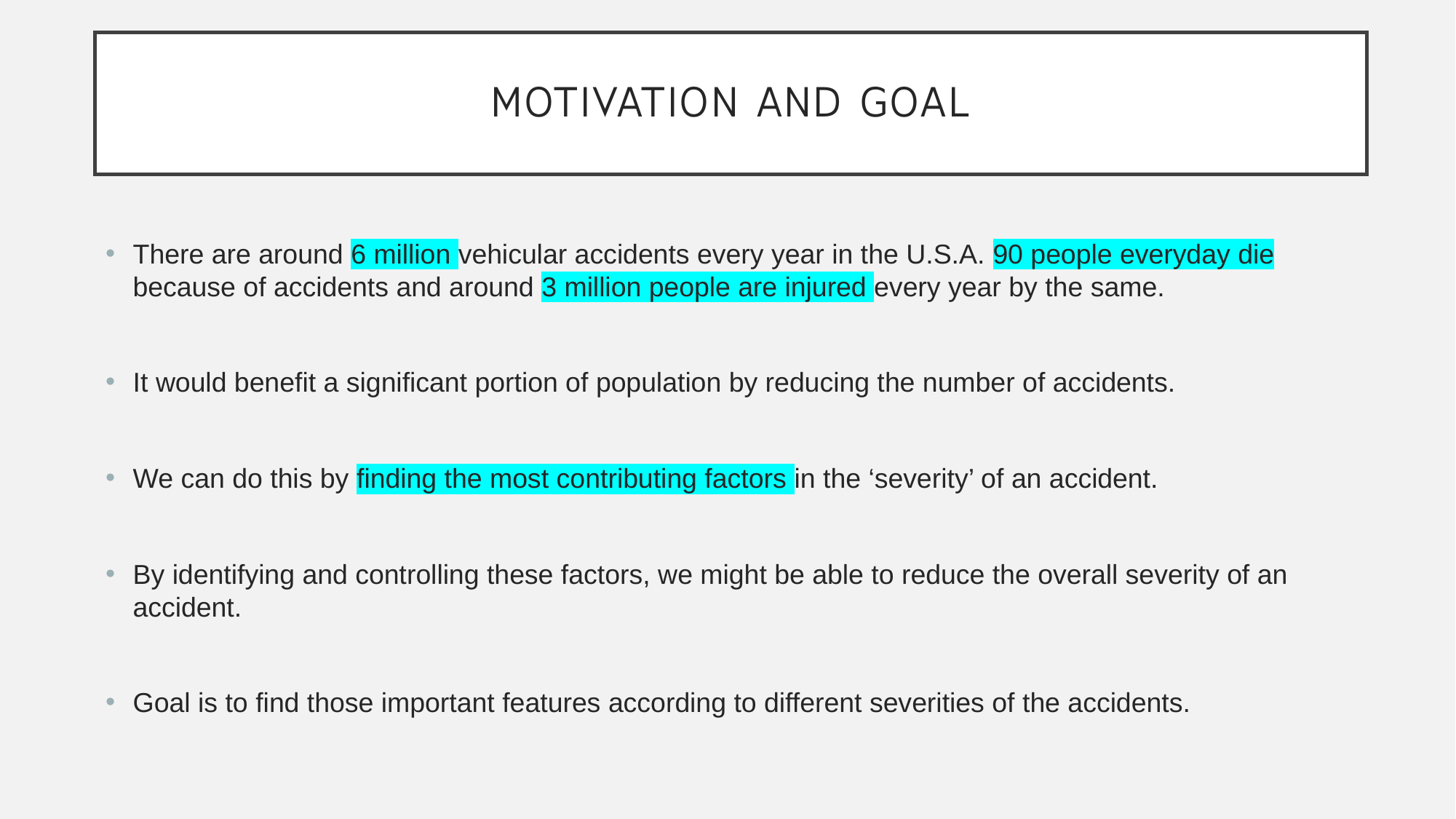

# Motivation and Goal
There are around 6 million vehicular accidents every year in the U.S.A. 90 people everyday die because of accidents and around 3 million people are injured every year by the same.

It would benefit a significant portion of population by reducing the number of accidents.

We can do this by finding the most contributing factors in the ‘severity’ of an accident.

By identifying and controlling these factors, we might be able to reduce the overall severity of an accident.

Goal is to find those important features according to different severities of the accidents.